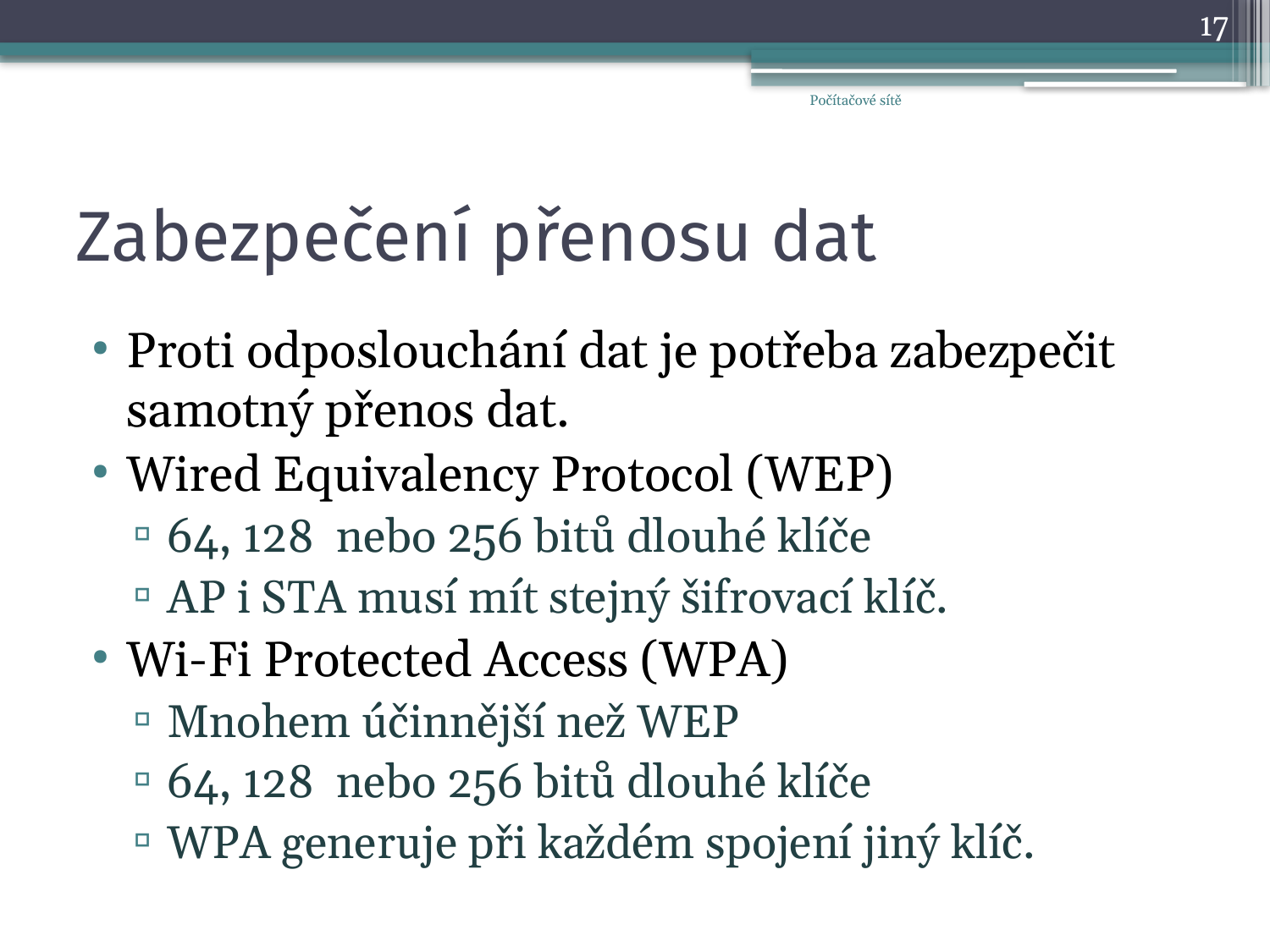

17
Počítačové sítě
# Zabezpečení přenosu dat
Proti odposlouchání dat je potřeba zabezpečit samotný přenos dat.
Wired Equivalency Protocol (WEP)
64, 128  nebo 256 bitů dlouhé klíče
AP i STA musí mít stejný šifrovací klíč.
Wi-Fi Protected Access (WPA)
Mnohem účinnější než WEP
64, 128  nebo 256 bitů dlouhé klíče
WPA generuje při každém spojení jiný klíč.